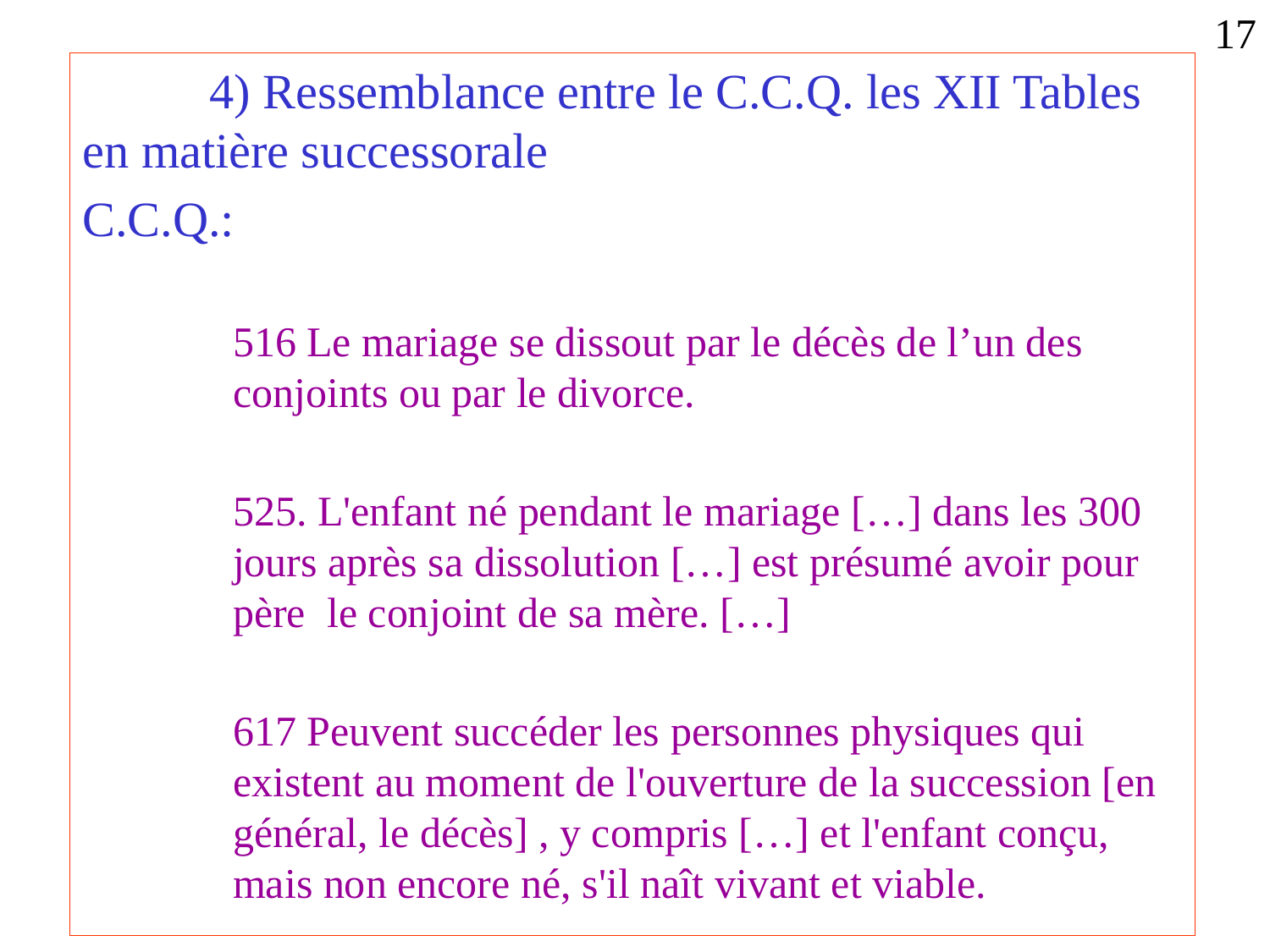

17
	4) Ressemblance entre le C.C.Q. les XII Tables en matière successorale
C.C.Q.:

516 Le mariage se dissout par le décès de l’un des conjoints ou par le divorce.

525. L'enfant né pendant le mariage […] dans les 300 jours après sa dissolution […] est présumé avoir pour père  le conjoint de sa mère. […]

617 Peuvent succéder les personnes physiques qui existent au moment de l'ouverture de la succession [en général, le décès] , y compris […] et l'enfant conçu, mais non encore né, s'il naît vivant et viable.